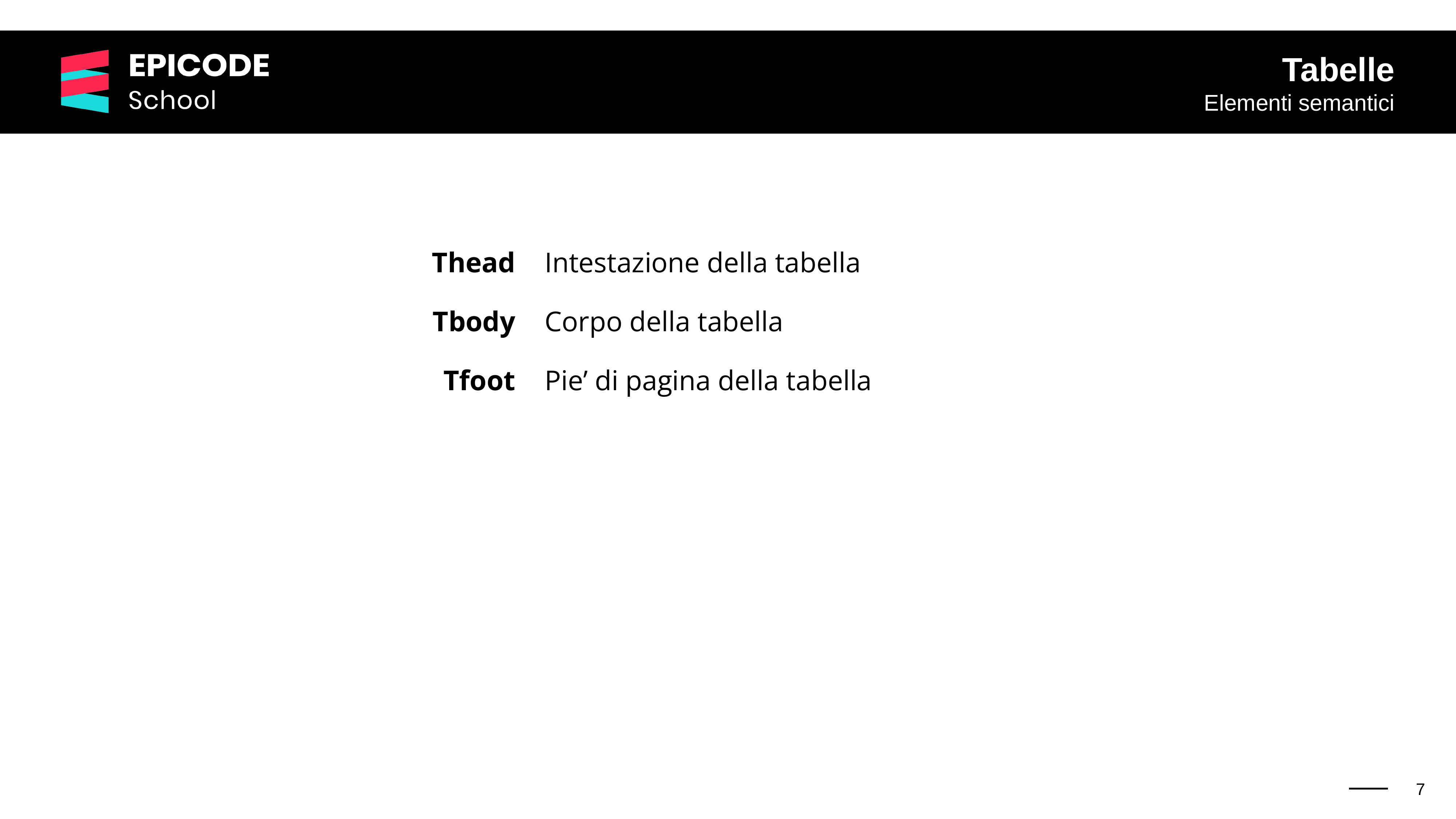

Tabelle
Elementi semantici
| Thead | Intestazione della tabella |
| --- | --- |
| Tbody | Corpo della tabella |
| Tfoot | Pie’ di pagina della tabella |
7